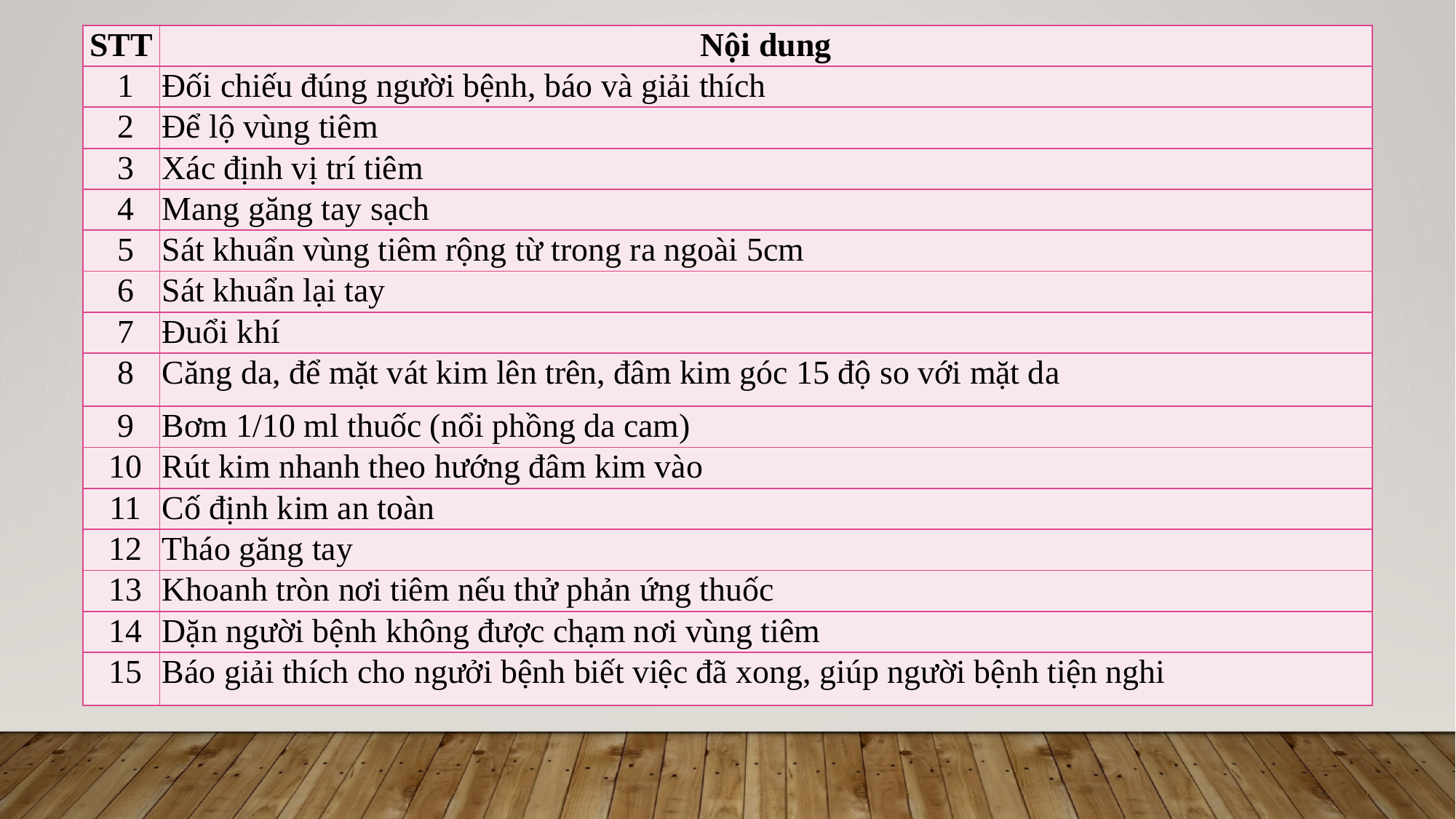

| STT | Nội dung |
| --- | --- |
| 1 | Đối chiếu đúng người bệnh, báo và giải thích |
| 2 | Để lộ vùng tiêm |
| 3 | Xác định vị trí tiêm |
| 4 | Mang găng tay sạch |
| 5 | Sát khuẩn vùng tiêm rộng từ trong ra ngoài 5cm |
| 6 | Sát khuẩn lại tay |
| 7 | Đuổi khí |
| 8 | Căng da, để mặt vát kim lên trên, đâm kim góc 15 độ so với mặt da |
| 9 | Bơm 1/10 ml thuốc (nổi phồng da cam) |
| 10 | Rút kim nhanh theo hướng đâm kim vào |
| 11 | Cố định kim an toàn |
| 12 | Tháo găng tay |
| 13 | Khoanh tròn nơi tiêm nếu thử phản ứng thuốc |
| 14 | Dặn người bệnh không được chạm nơi vùng tiêm |
| 15 | Báo giải thích cho ngưởi bệnh biết việc đã xong, giúp người bệnh tiện nghi |